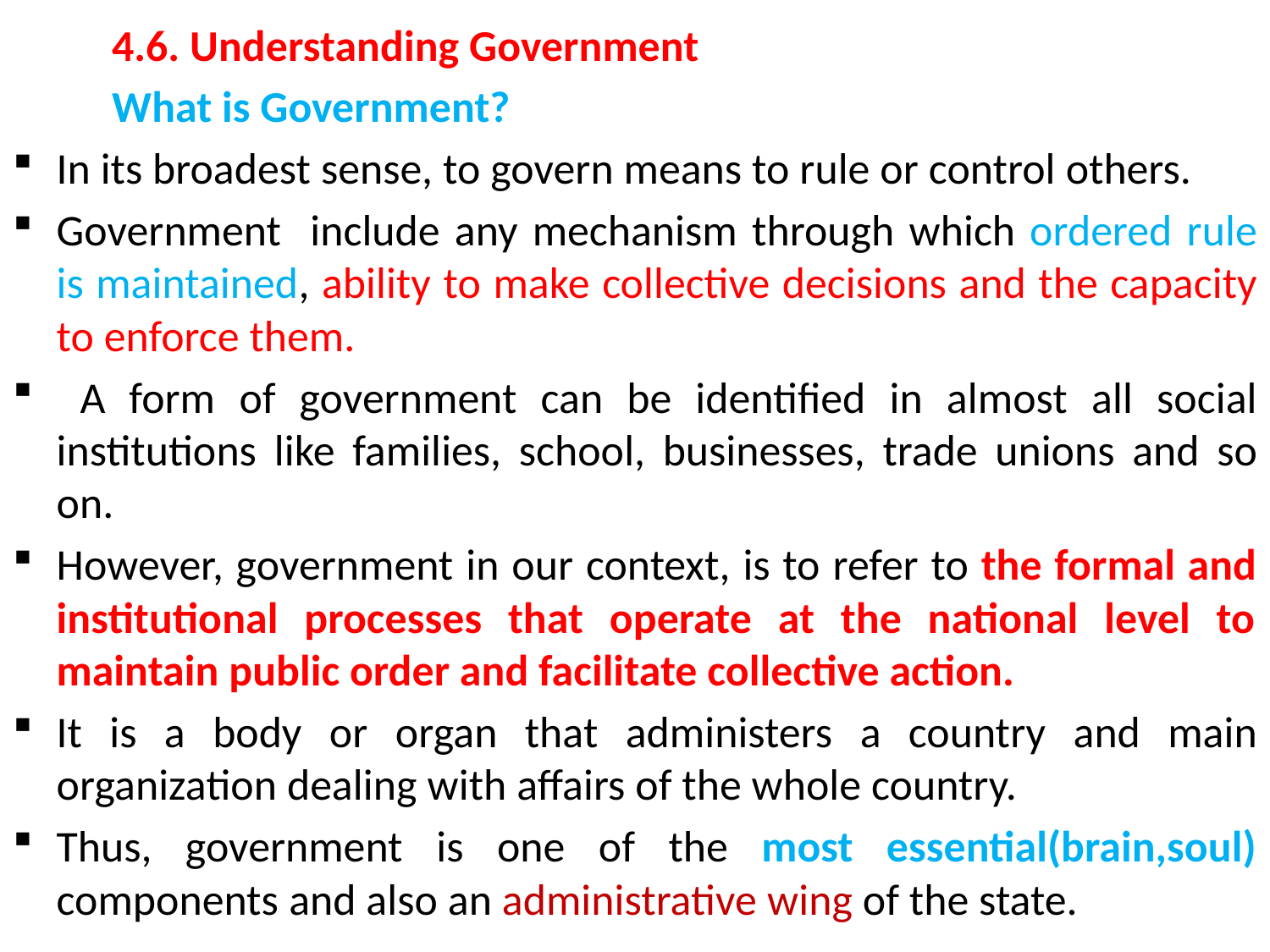

4.6. Understanding Government
		What is Government?
In its broadest sense, to govern means to rule or control others.
Government  include any mechanism through which ordered rule is maintained, ability to make collective decisions and the capacity to enforce them.
 A form of government can be identified in almost all social institutions like families, school, businesses, trade unions and so on.
However, government in our context, is to refer to the formal and institutional processes that operate at the national level to maintain public order and facilitate collective action.
It is a body or organ that administers a country and main organization dealing with affairs of the whole country.
Thus, government is one of the most essential(brain,soul) components and also an administrative wing of the state.